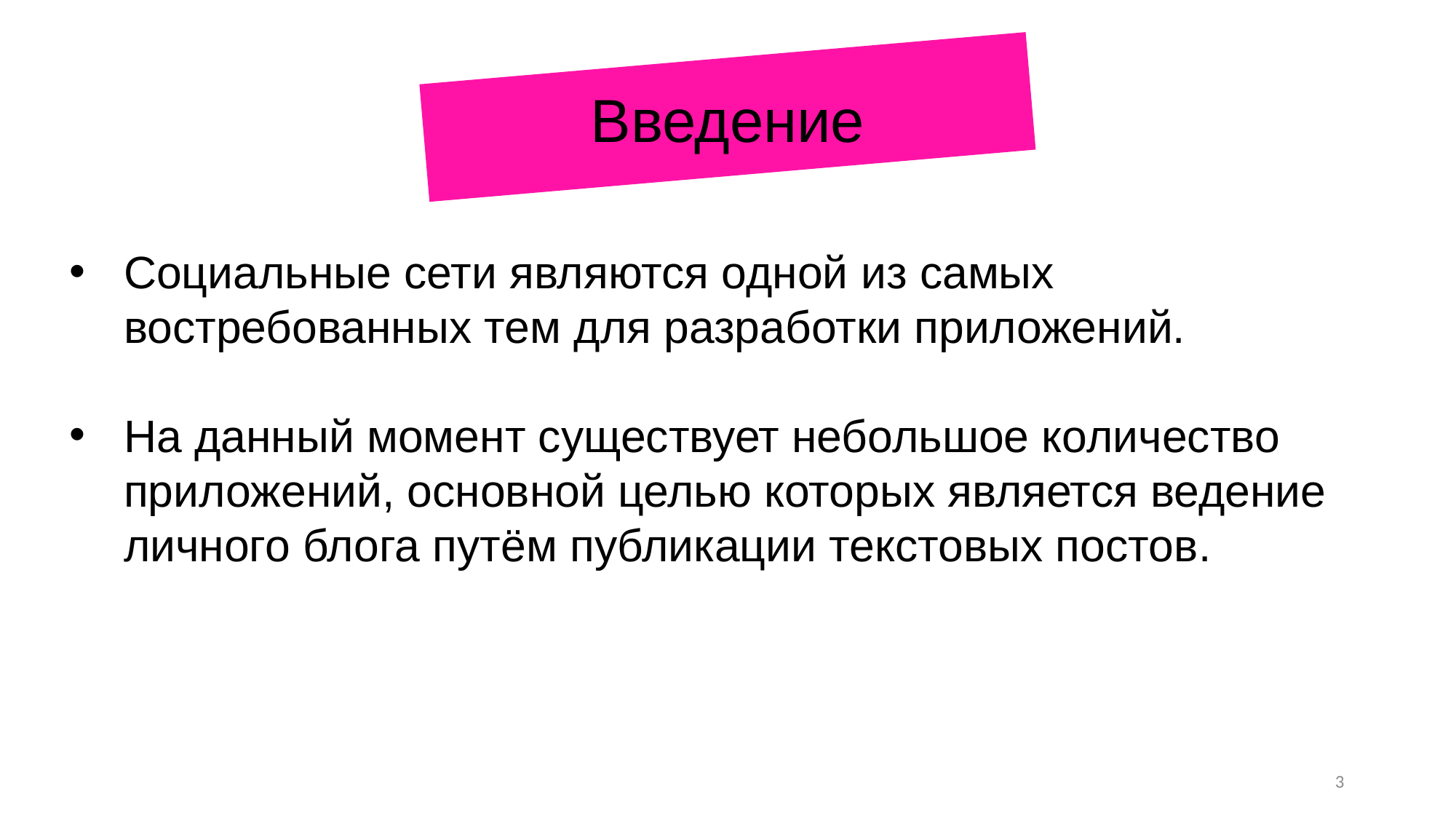

# Введение

Социальные сети являются одной из самых востребованных тем для разработки приложений.

На данный момент существует небольшое количество приложений, основной целью которых является ведение личного блога путём публикации текстовых постов.
3